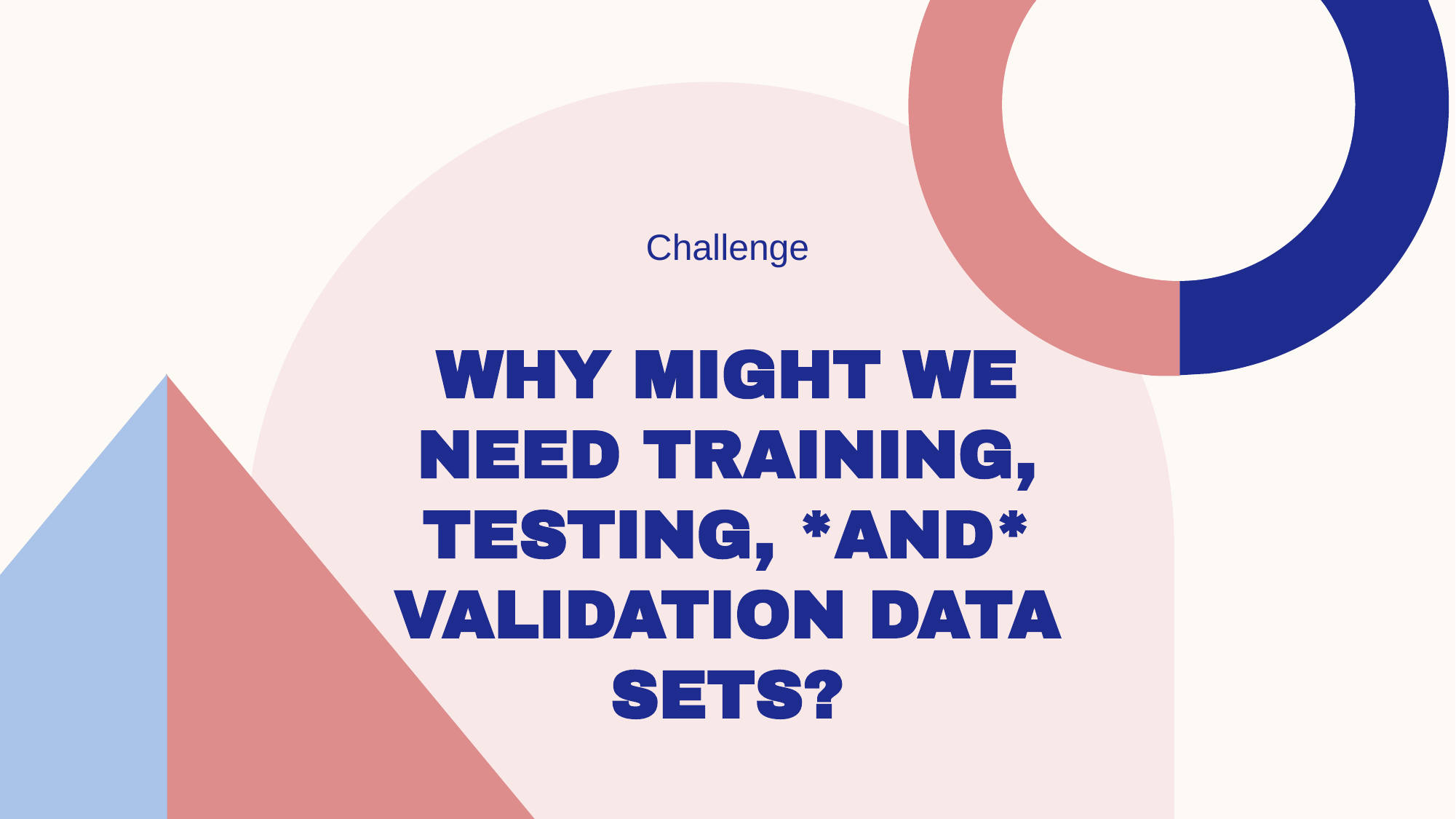

Challenge
# Why might we need TRAINING, TESTING, *AND* Validation Data Sets?